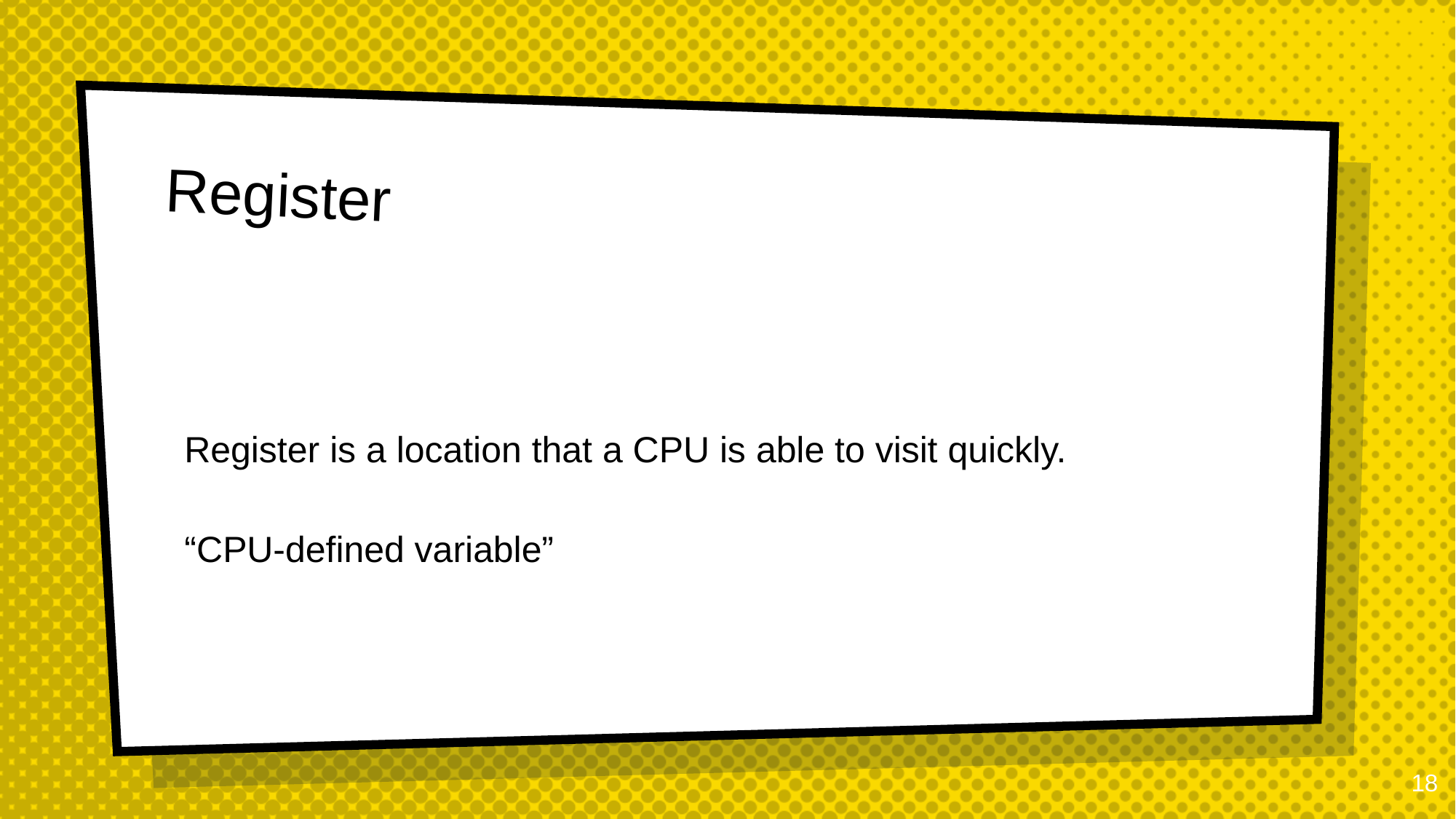

# Register
Register is a location that a CPU is able to visit quickly.
“CPU-defined variable”
18